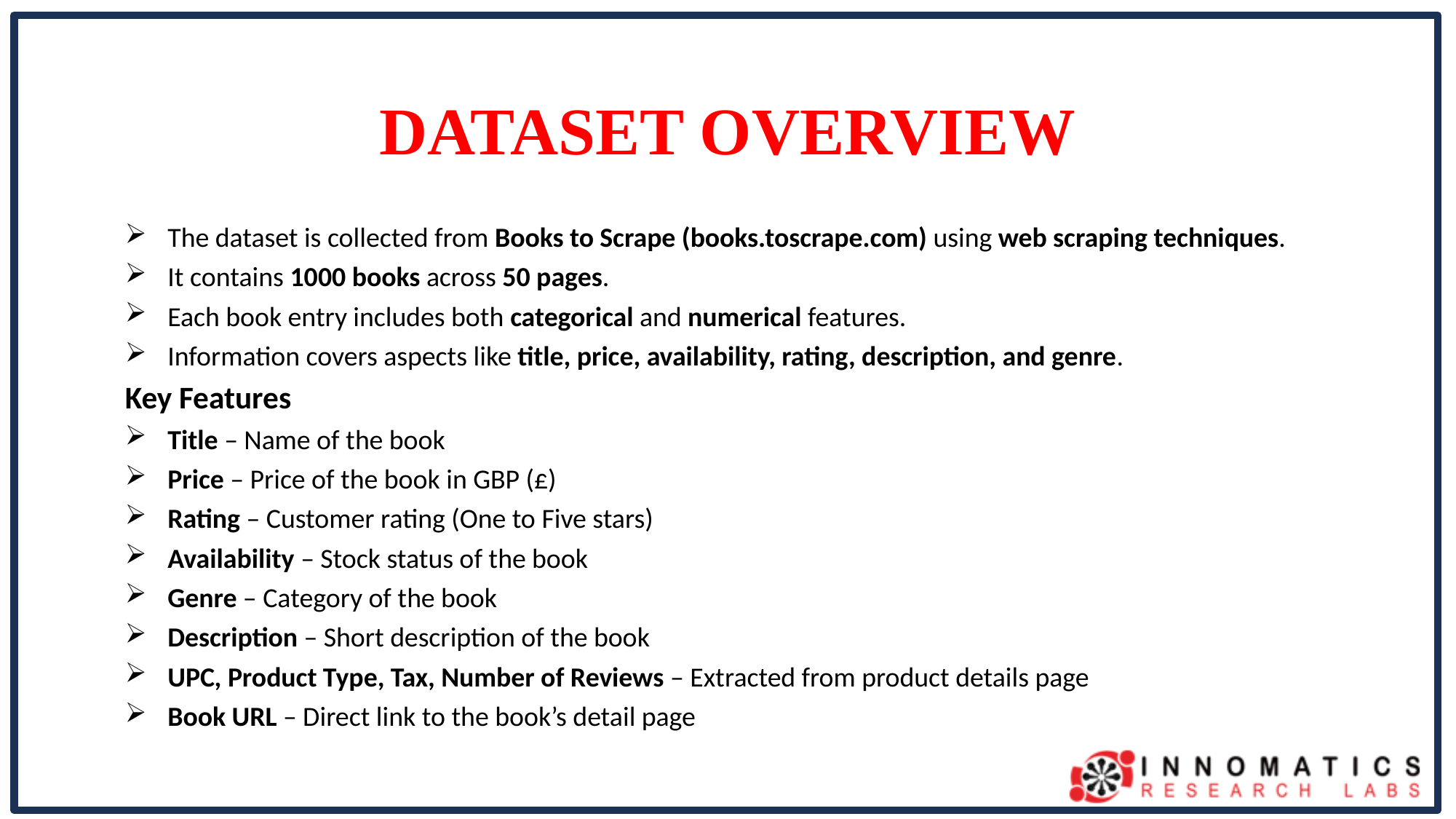

# DATASET OVERVIEW
The dataset is collected from Books to Scrape (books.toscrape.com) using web scraping techniques.
It contains 1000 books across 50 pages.
Each book entry includes both categorical and numerical features.
Information covers aspects like title, price, availability, rating, description, and genre.
Key Features
Title – Name of the book
Price – Price of the book in GBP (£)
Rating – Customer rating (One to Five stars)
Availability – Stock status of the book
Genre – Category of the book
Description – Short description of the book
UPC, Product Type, Tax, Number of Reviews – Extracted from product details page
Book URL – Direct link to the book’s detail page